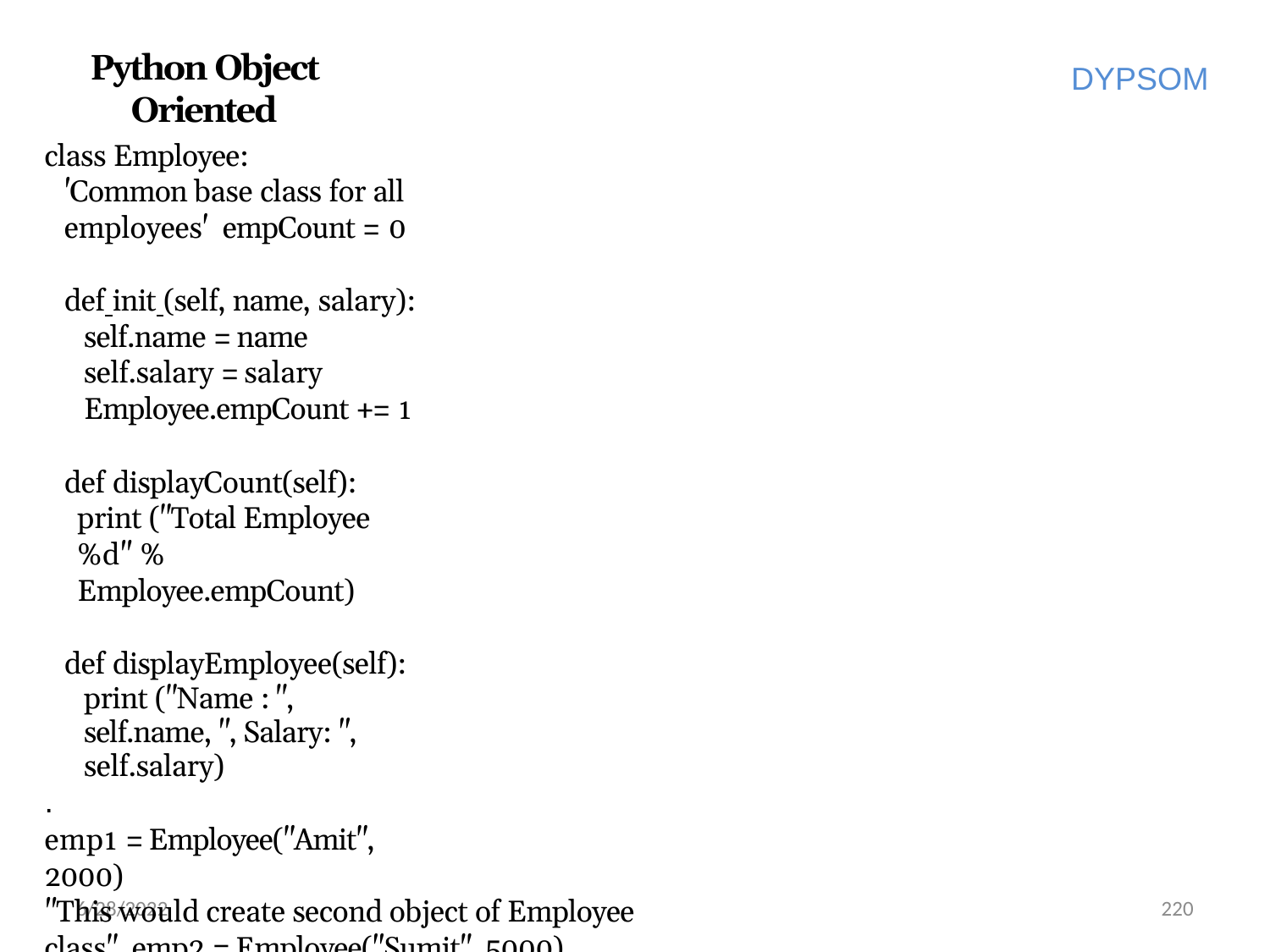

DYPSOM
# Python Object Oriented
class Employee:
'Common base class for all employees'  empCount = 0

def init (self, name, salary):
self.name = name  self.salary = salary  Employee.empCount += 1

def displayCount(self):
print ("Total Employee %d" % Employee.empCount)

def displayEmployee(self):
print ("Name : ", self.name, ", Salary: ", self.salary)
.
emp1 = Employee("Amit", 2000)
"This would create second object of Employee class"  emp2 = Employee("Sumit", 5000)  emp1.displayEmployee()
emp2.displayEmployee()
print ("Total Employee %d" % Employee.empCount)
6/28/2022
220